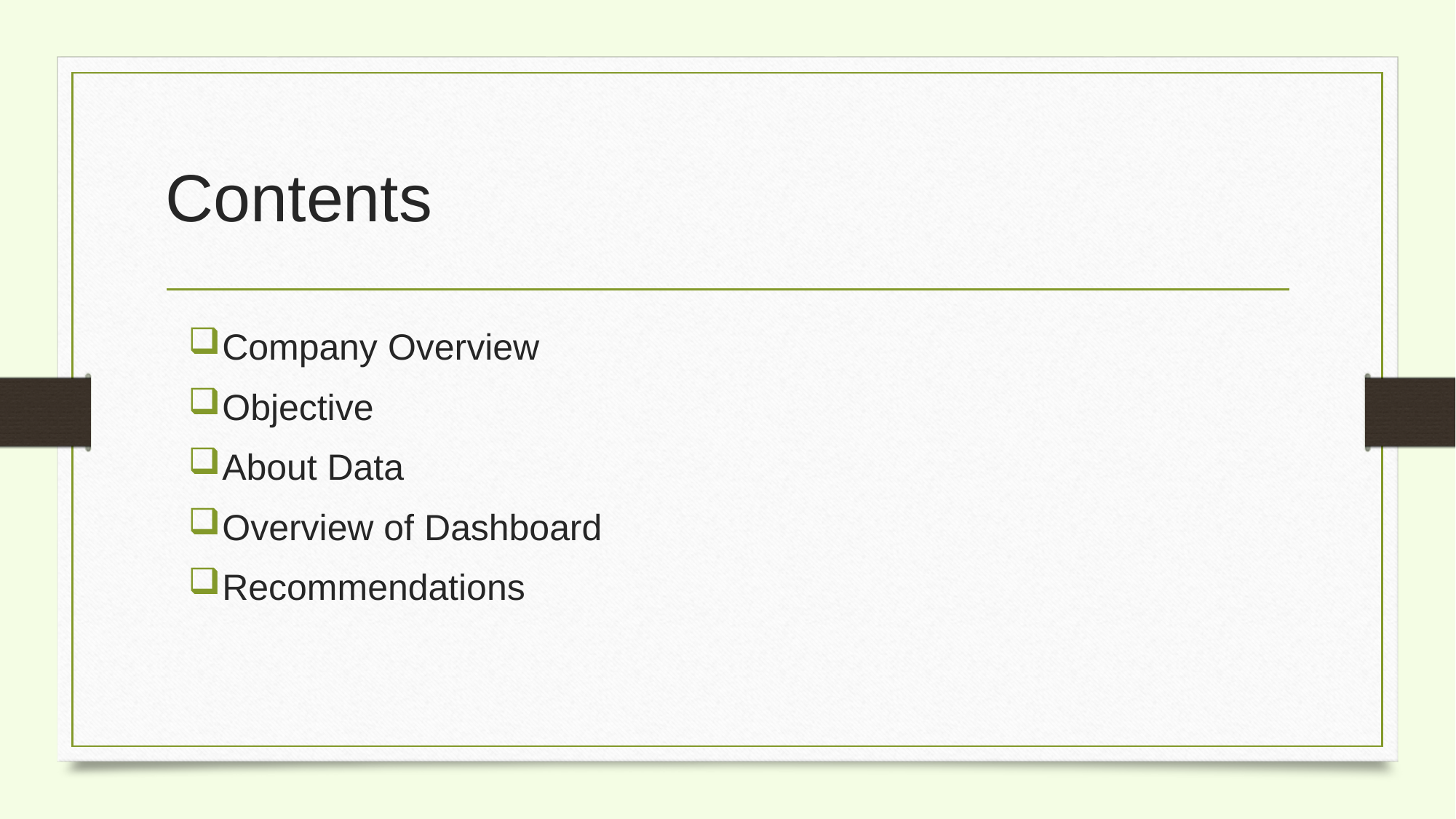

# Contents
Company Overview
Objective
About Data
Overview of Dashboard
Recommendations